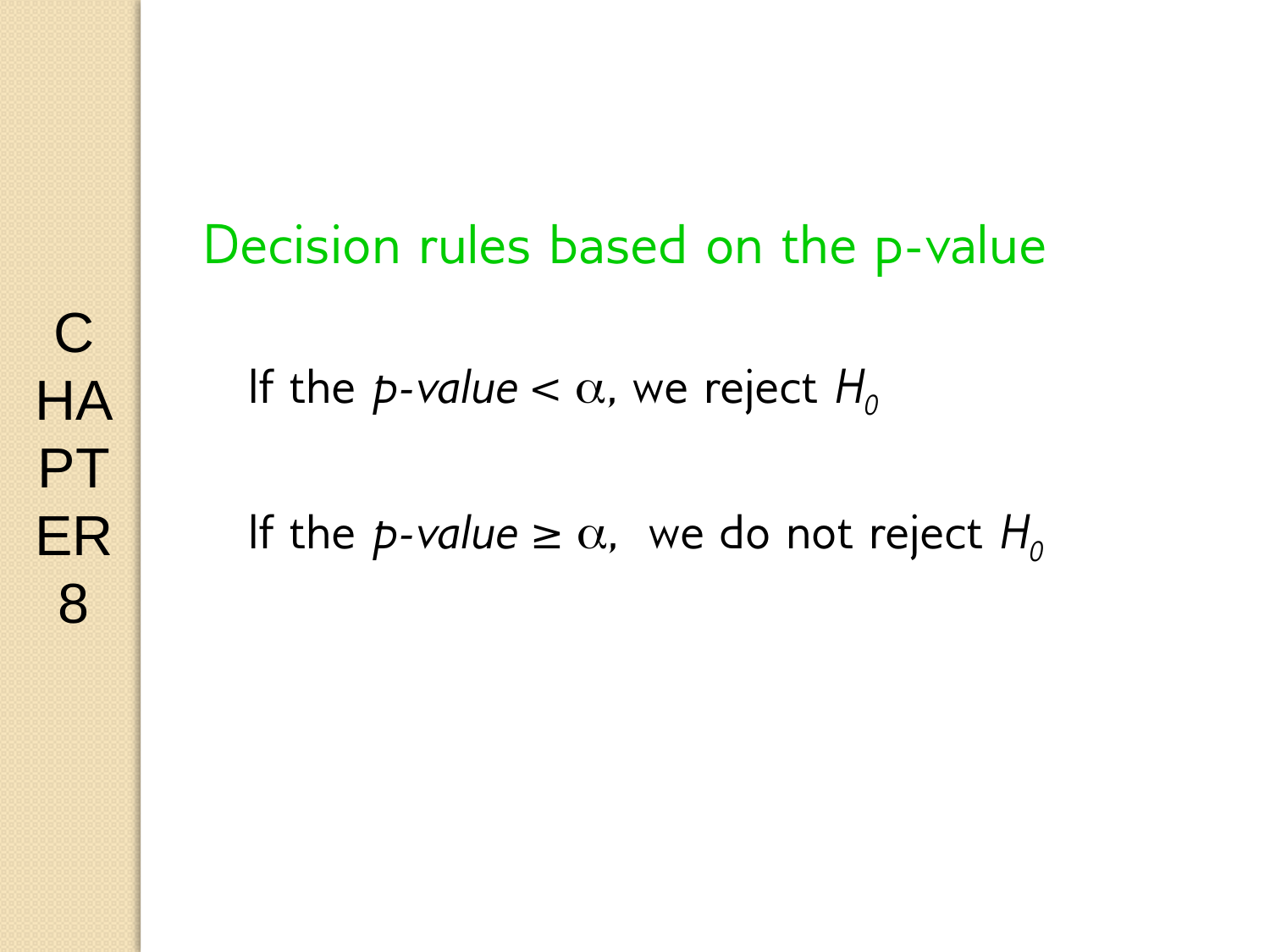

CHAPTER 8
Decision rules based on the p-value

If the p-value < α, we reject H0

If the p-value ≥ α,  we do not reject H0